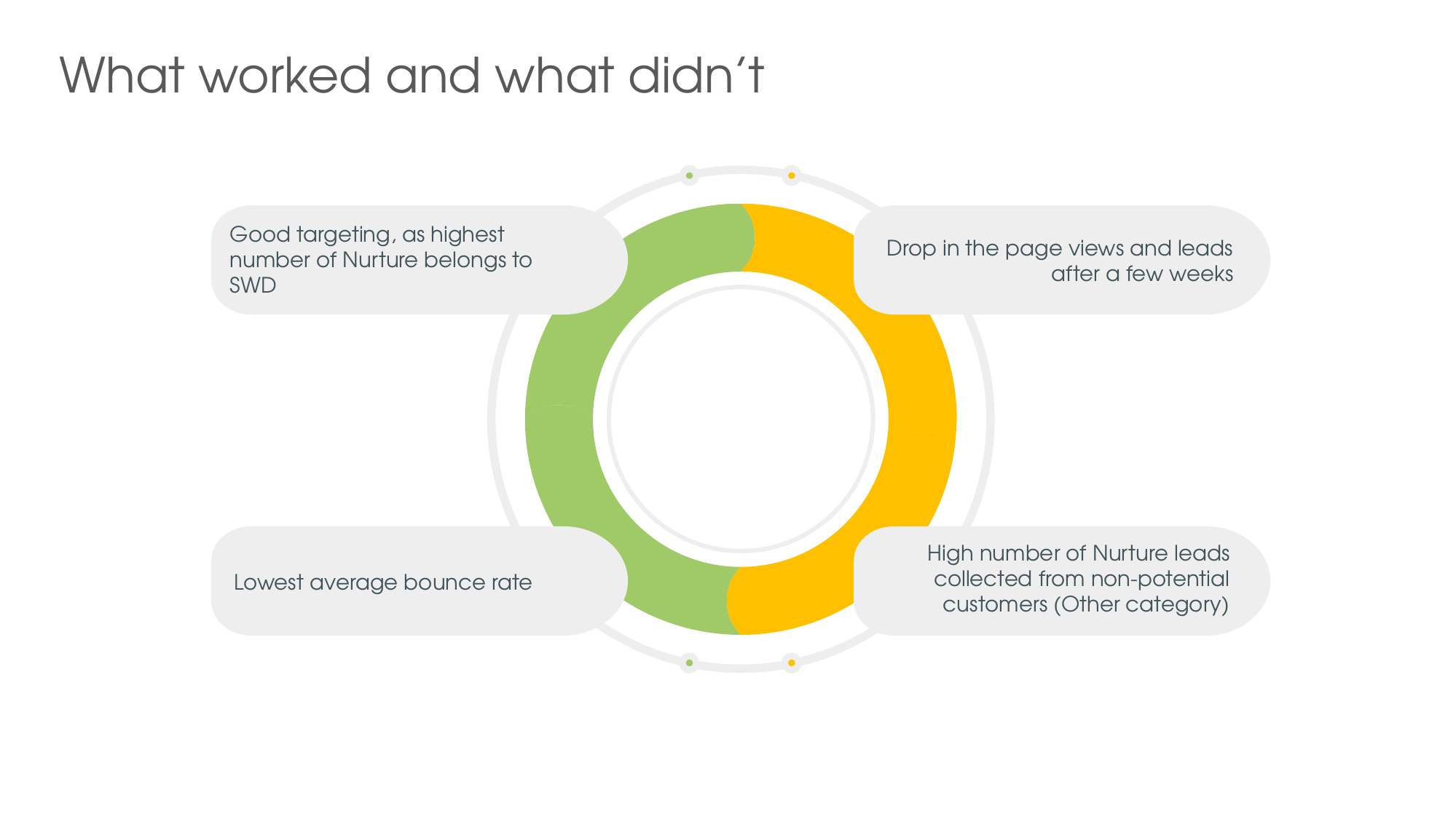

What worked and what didn’t

Good targeting, as highest number of Nurture belongs to SWD

Drop in the page views and leads after a few weeks

High number of Nurture leads collected from non-potential customers (Other category)
Lowest average bounce rate